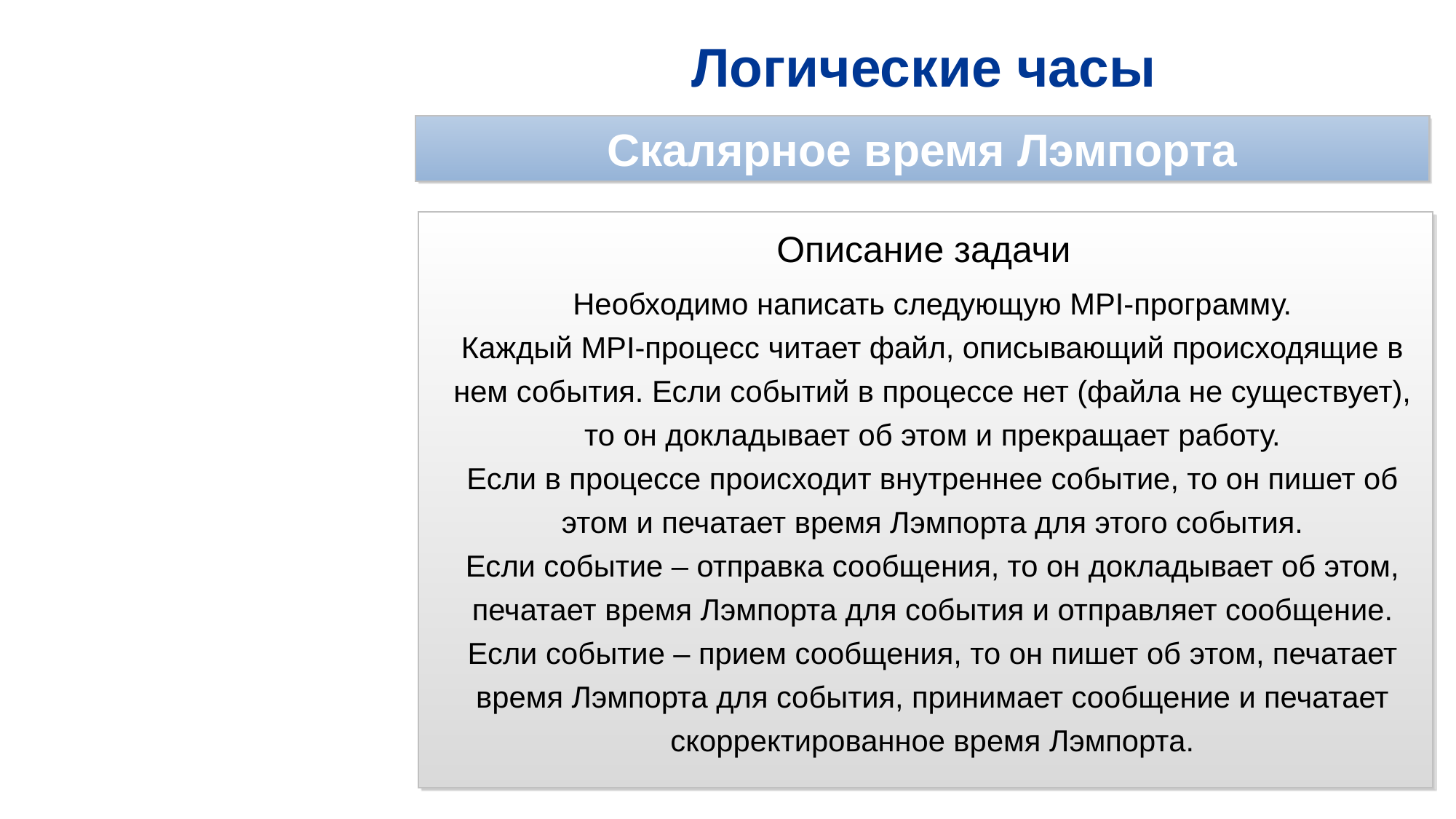

# Логические часы
Скалярное время Лэмпорта

Описание задачи
Необходимо написать следующую MPI-программу.
Каждый MPI-процесс читает файл, описывающий происходящие в нем события. Если событий в процессе нет (файла не существует), то он докладывает об этом и прекращает работу.
Если в процессе происходит внутреннее событие, то он пишет об этом и печатает время Лэмпорта для этого события.
Если событие – отправка сообщения, то он докладывает об этом, печатает время Лэмпорта для события и отправляет сообщение.
Если событие – прием сообщения, то он пишет об этом, печатает время Лэмпорта для события, принимает сообщение и печатает скорректированное время Лэмпорта.